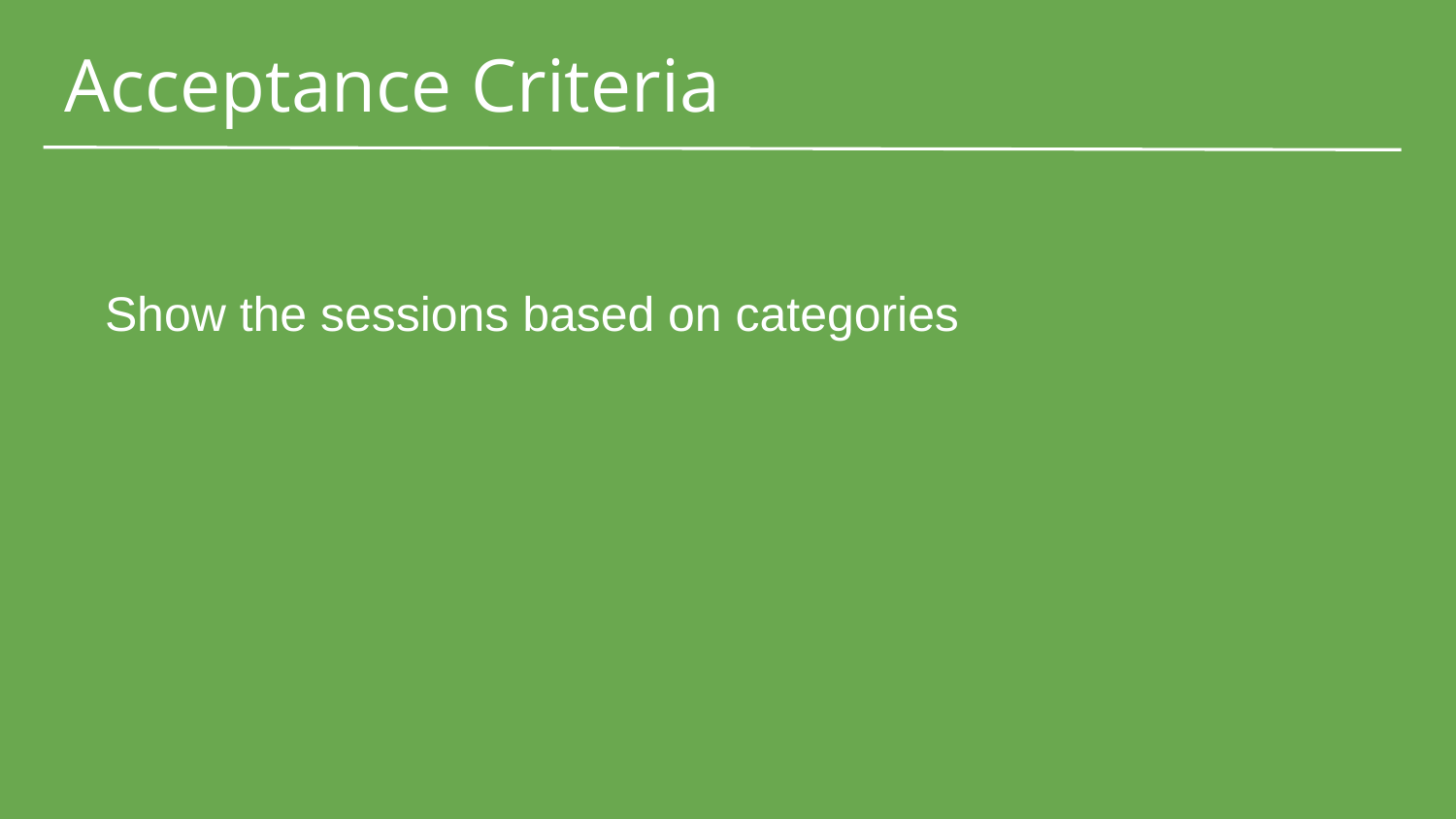

# Acceptance Criteria

   Show the sessions based on categories